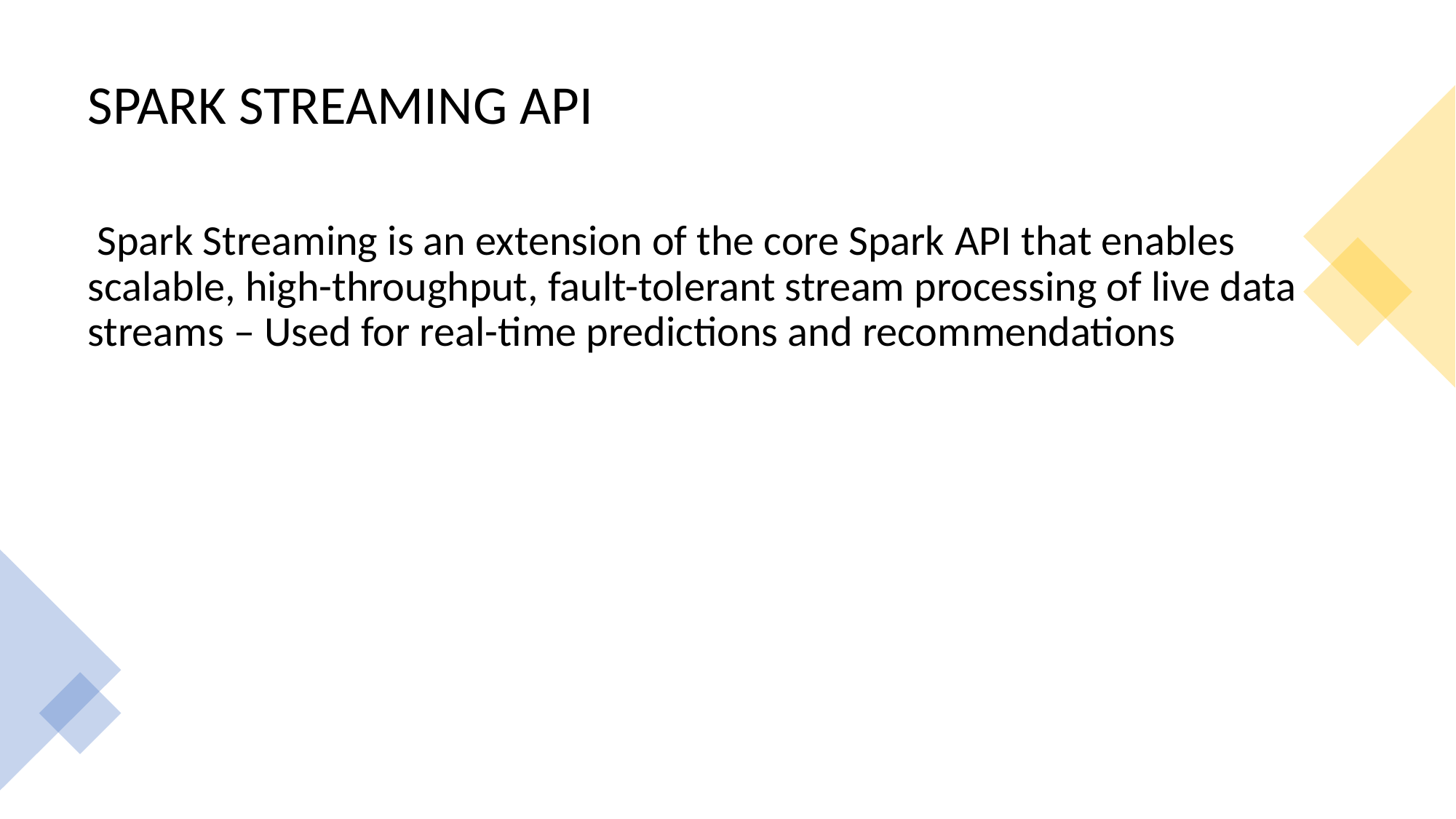

# SPARK STREAMING API

 Spark Streaming is an extension of the core Spark API that enables scalable, high-throughput, fault-tolerant stream processing of live data streams – Used for real-time predictions and recommendations